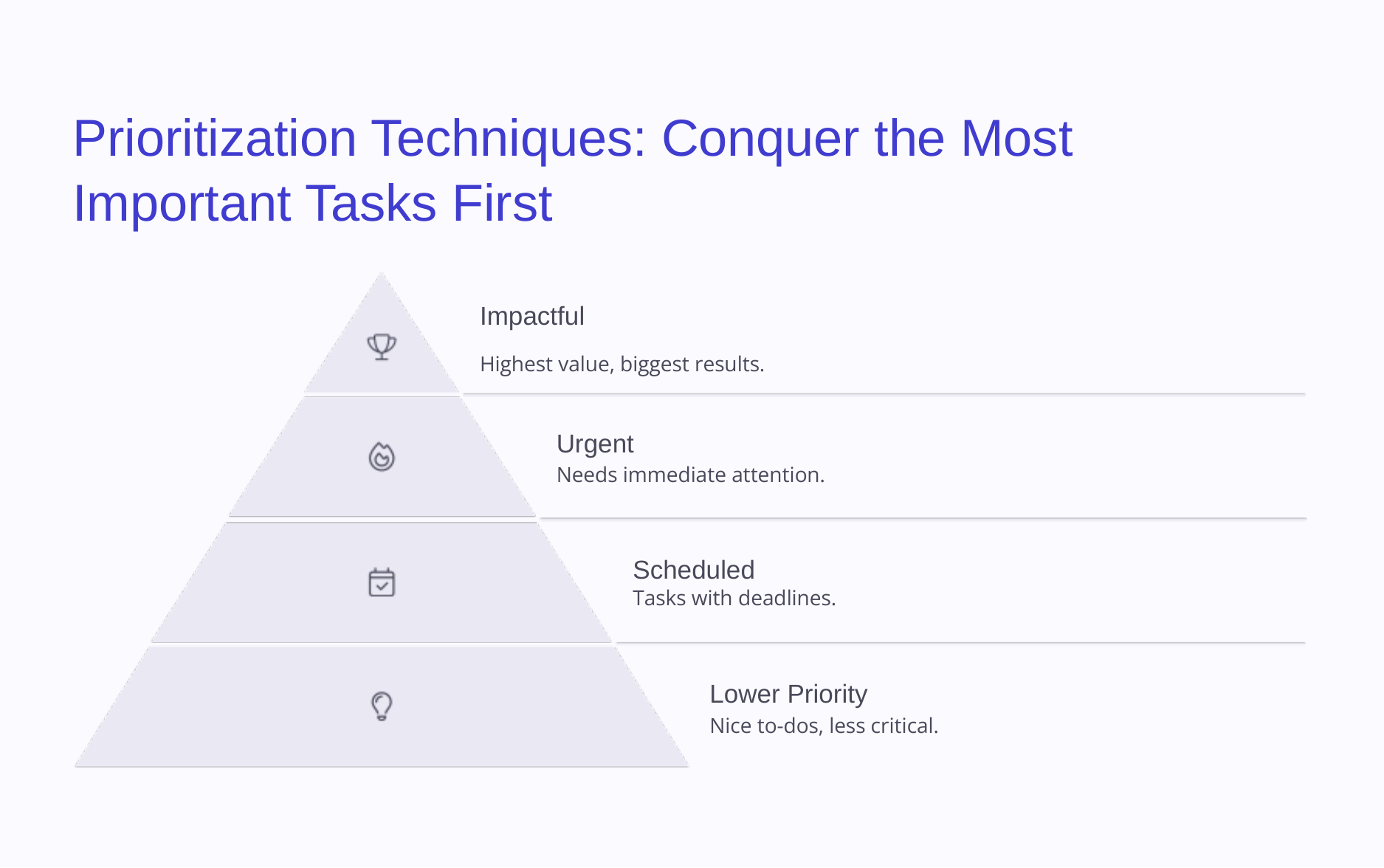

Prioritization Techniques: Conquer the Most Important Tasks First

Impactful
Highest value, biggest results.
Urgent
Needs immediate attention.
Scheduled
Tasks with deadlines.
Lower Priority
Nice to-dos, less critical.